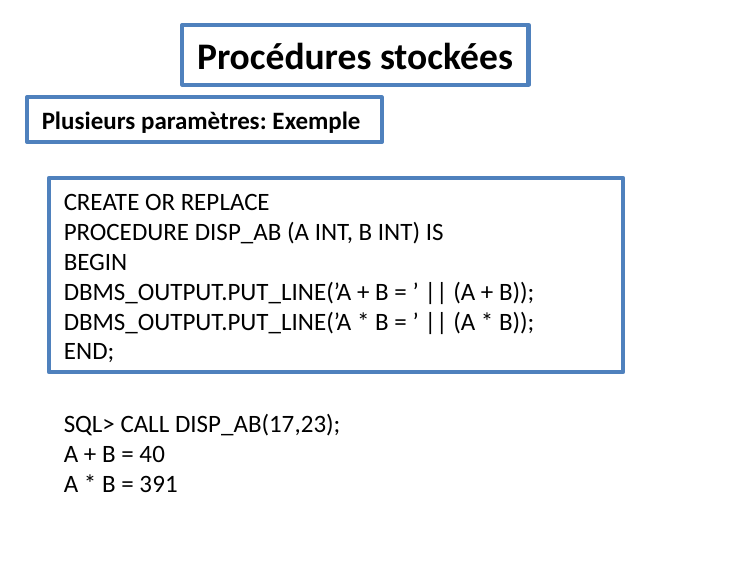

Procédures stockées
Plusieurs paramètres: Exemple
CREATE OR REPLACE
PROCEDURE DISP_AB (A INT, B INT) IS
BEGIN
DBMS_OUTPUT.PUT_LINE(’A + B = ’ || (A + B));
DBMS_OUTPUT.PUT_LINE(’A * B = ’ || (A * B));
END;
SQL> CALL DISP_AB(17,23);
A + B = 40
A * B = 391